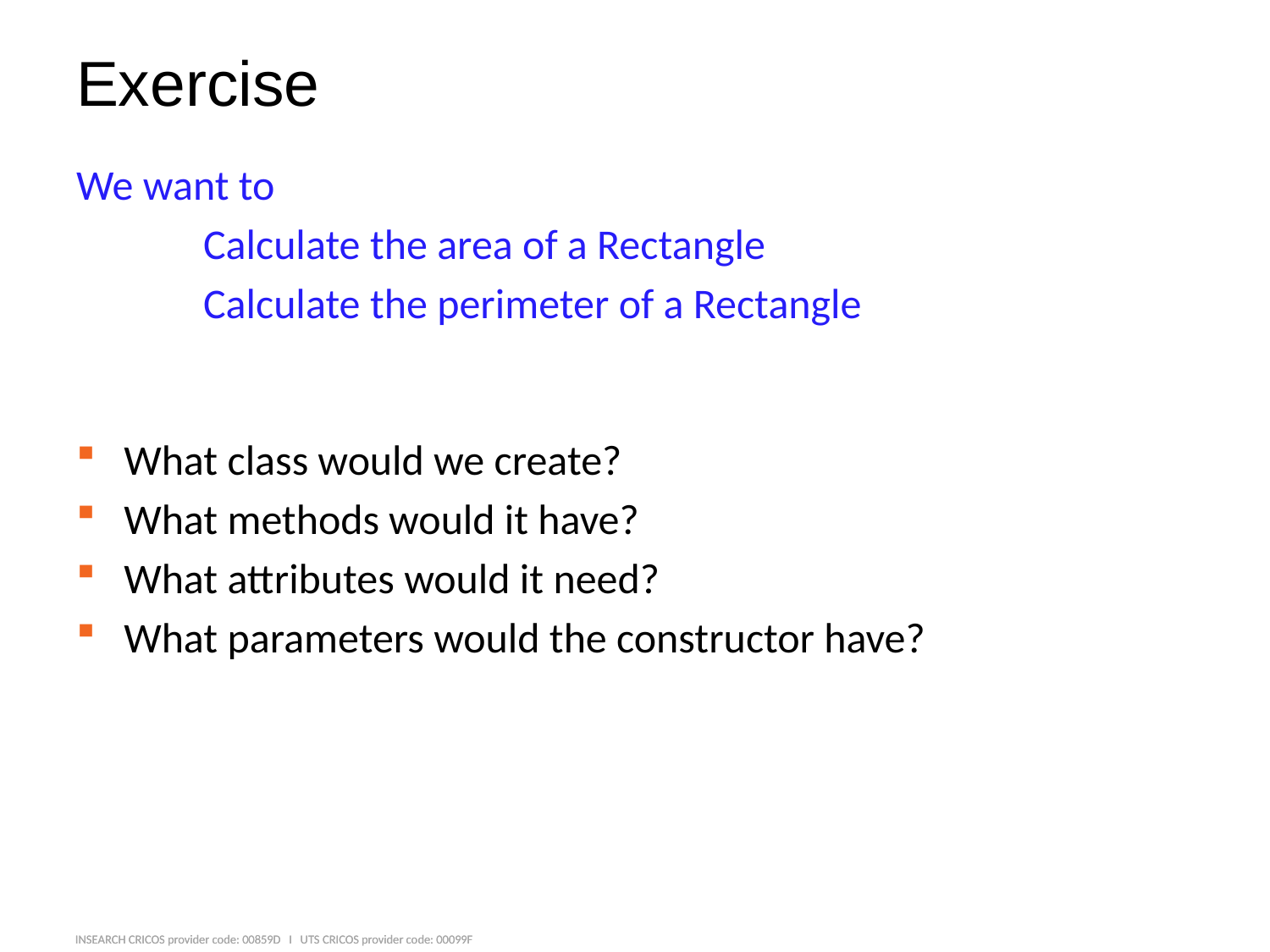

# Exercise
We want to
	Calculate the area of a Rectangle
	Calculate the perimeter of a Rectangle
What class would we create?
What methods would it have?
What attributes would it need?
What parameters would the constructor have?